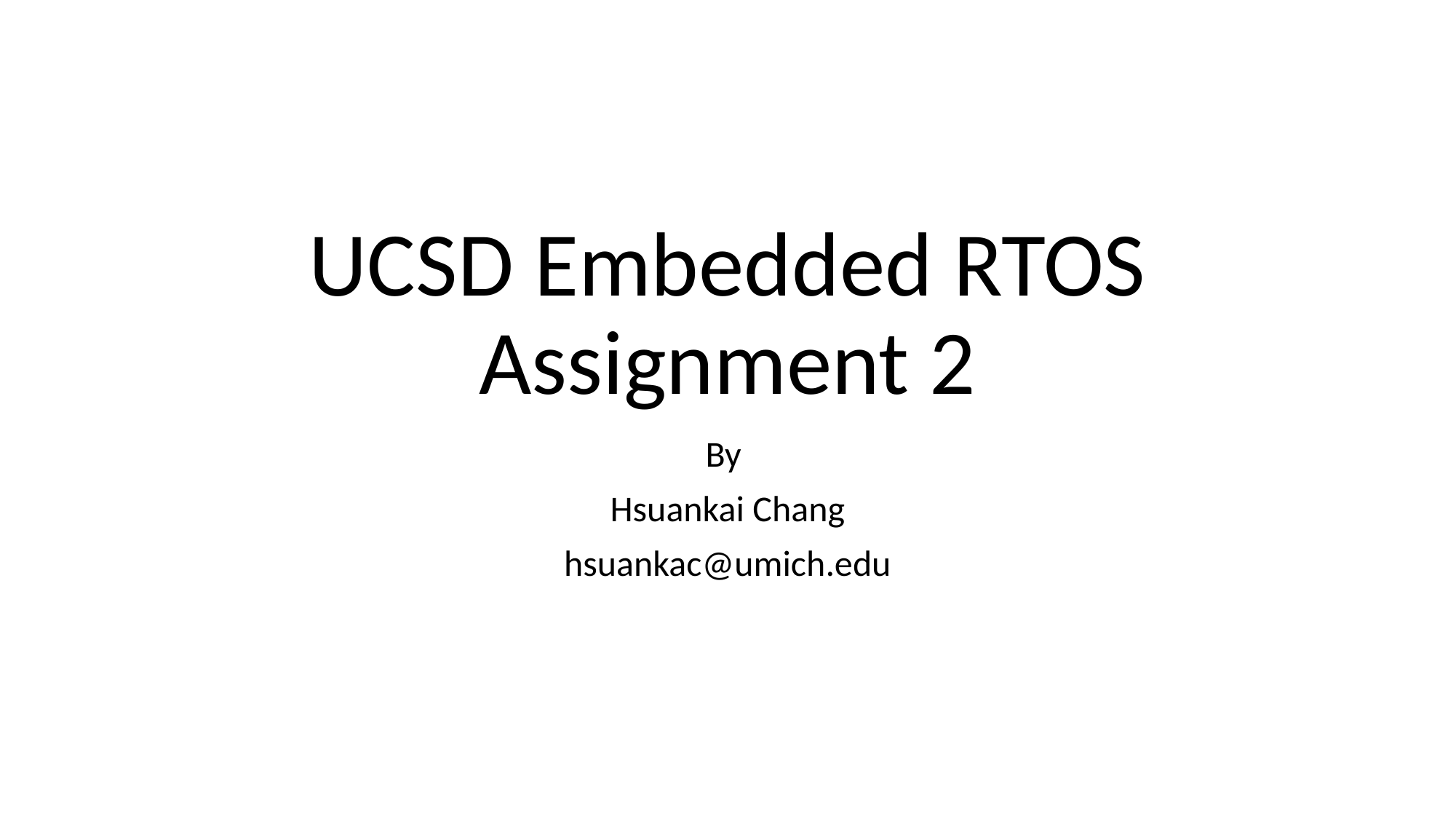

# UCSD Embedded RTOS Assignment 2
By
Hsuankai Chang
hsuankac@umich.edu